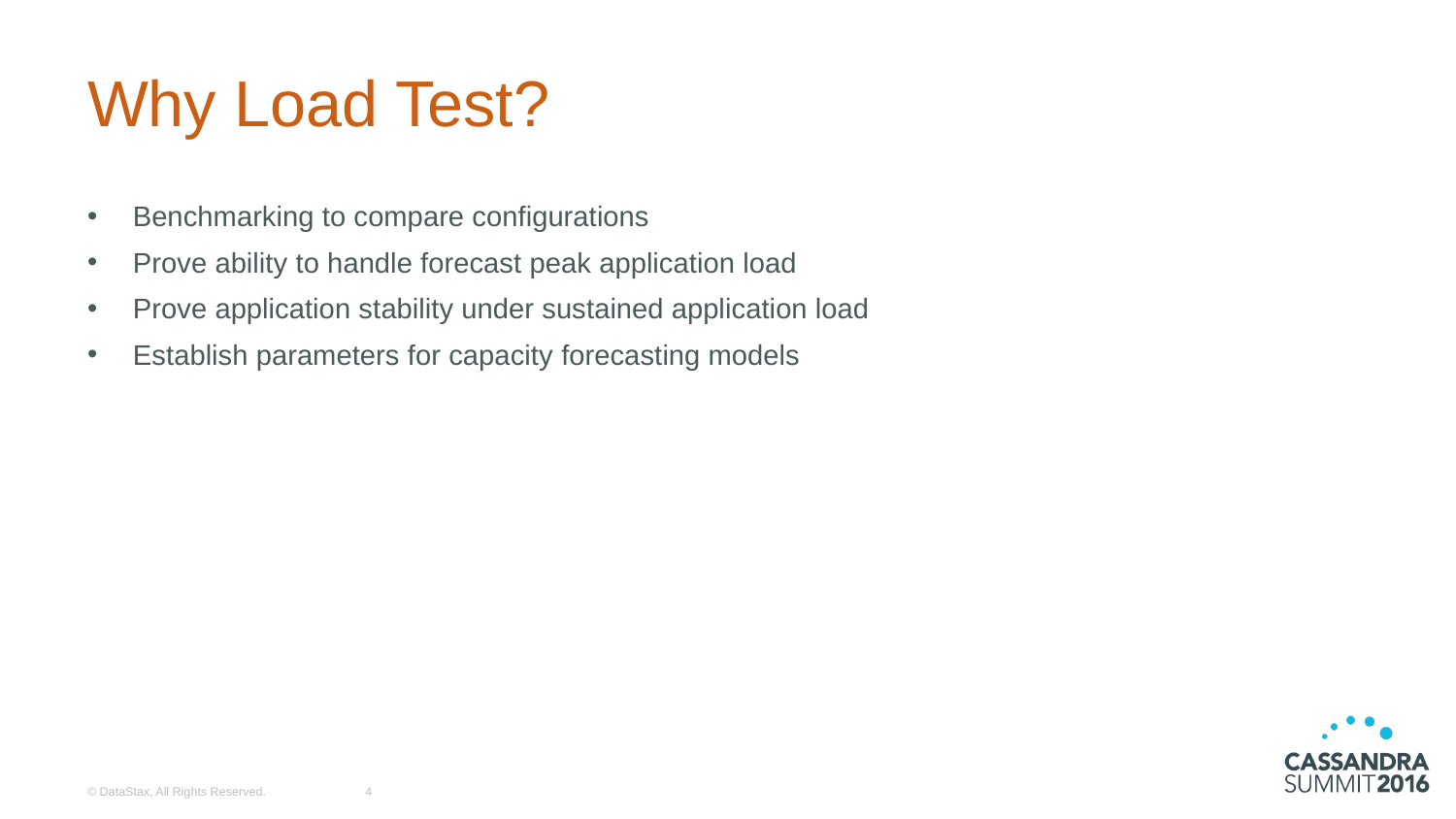

# Why Load Test?
Benchmarking to compare configurations
Prove ability to handle forecast peak application load
Prove application stability under sustained application load
Establish parameters for capacity forecasting models
© DataStax, All Rights Reserved.
4